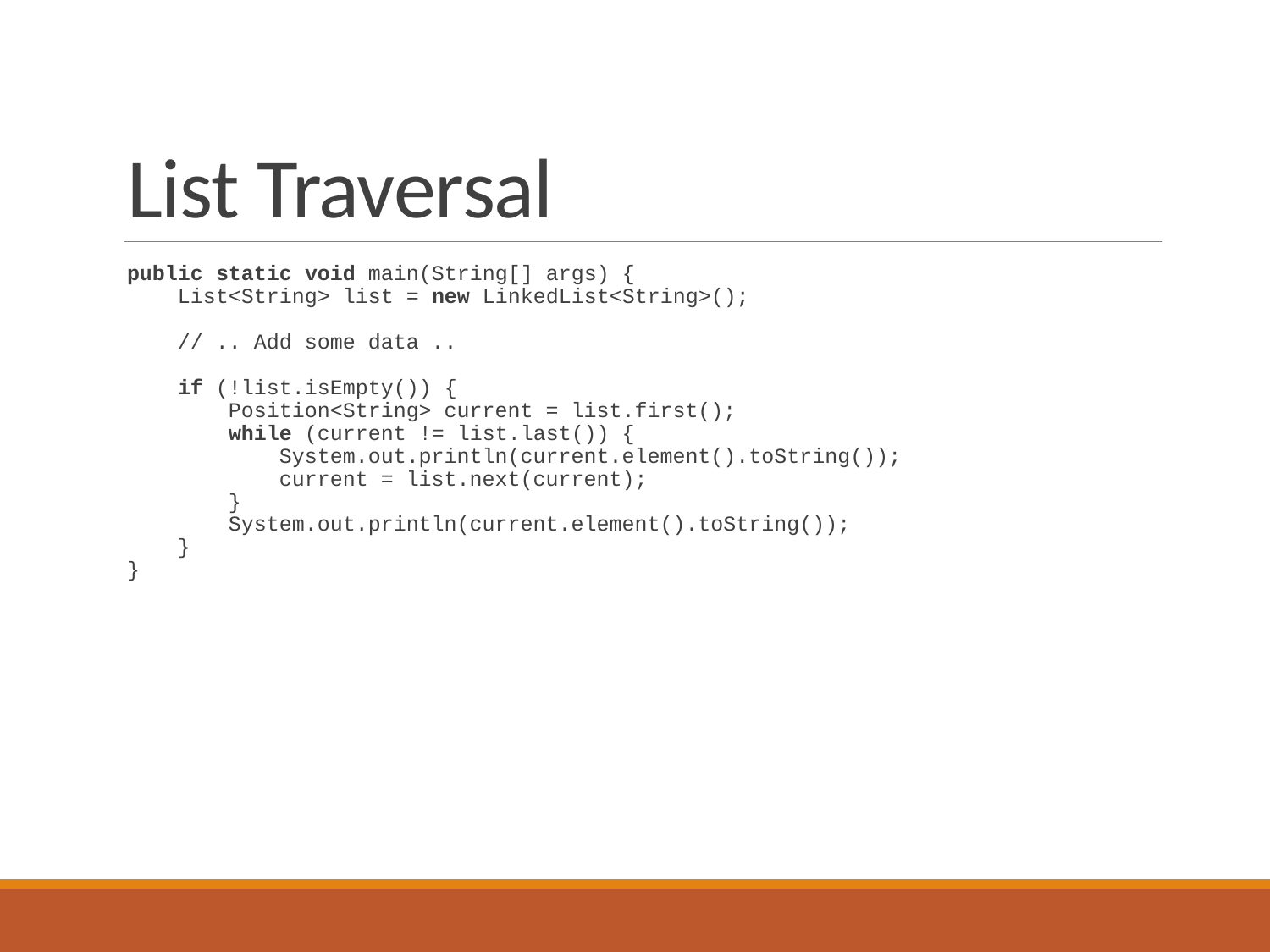

# List Traversal
public static void main(String[] args) {
    List<String> list = new LinkedList<String>();
    // .. Add some data ..
    if (!list.isEmpty()) {
        Position<String> current = list.first();
        while (current != list.last()) {
            System.out.println(current.element().toString());
            current = list.next(current);
        }
        System.out.println(current.element().toString());
    }
}